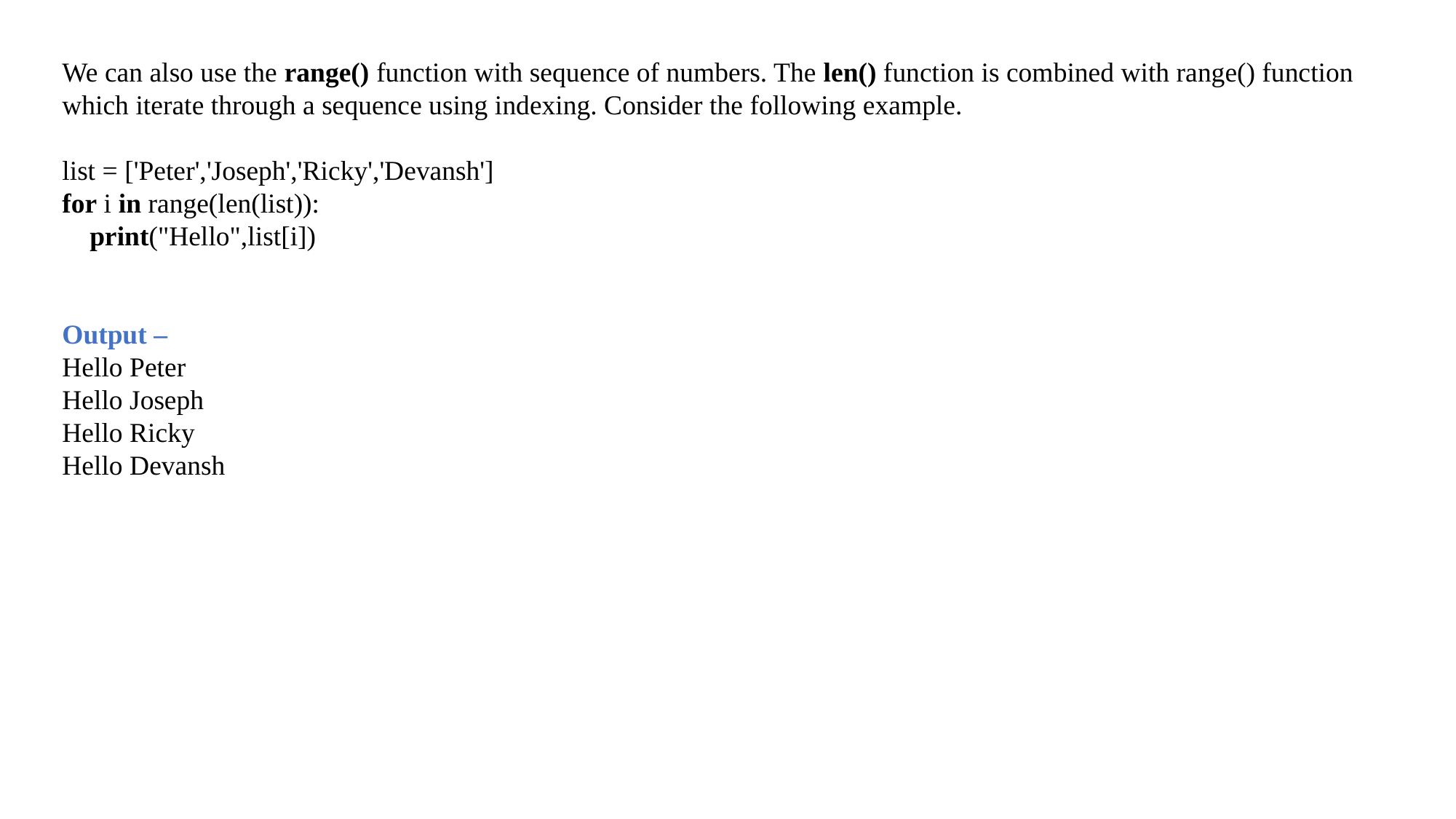

We can also use the range() function with sequence of numbers. The len() function is combined with range() function which iterate through a sequence using indexing. Consider the following example.

list = ['Peter','Joseph','Ricky','Devansh']
for i in range(len(list)):
    print("Hello",list[i])

Output –
Hello Peter
Hello Joseph
Hello Ricky
Hello Devansh